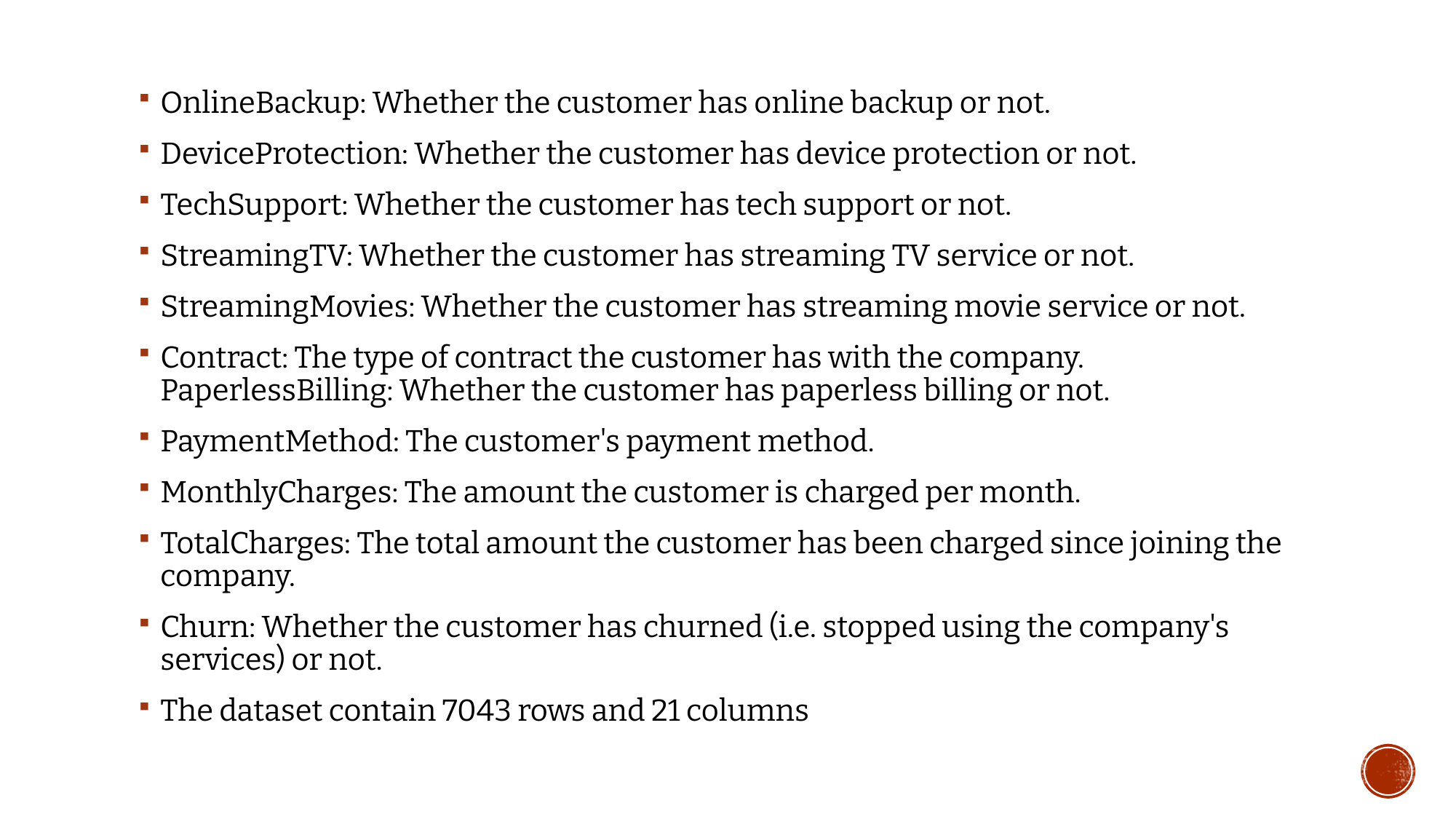

OnlineBackup: Whether the customer has online backup or not.
DeviceProtection: Whether the customer has device protection or not.
TechSupport: Whether the customer has tech support or not.
StreamingTV: Whether the customer has streaming TV service or not.
StreamingMovies: Whether the customer has streaming movie service or not.
Contract: The type of contract the customer has with the company. PaperlessBilling: Whether the customer has paperless billing or not.
PaymentMethod: The customer's payment method.
MonthlyCharges: The amount the customer is charged per month.
TotalCharges: The total amount the customer has been charged since joining the company.
Churn: Whether the customer has churned (i.e. stopped using the company's services) or not.
The dataset contain 7043 rows and 21 columns